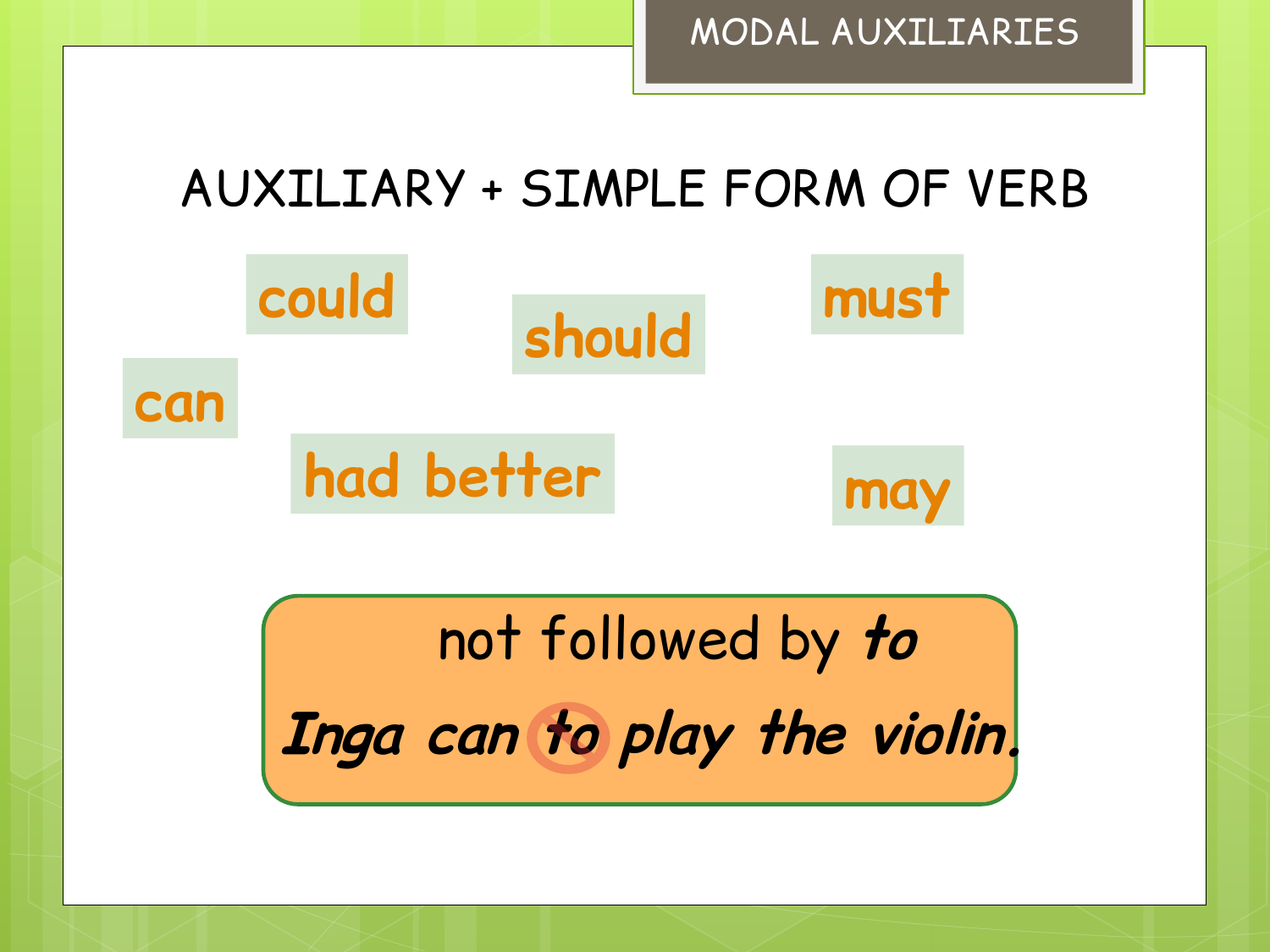

MODAL AUXILIARIES
AUXILIARY + SIMPLE FORM OF VERB
could
must
should
can
had better
may

not followed by to
Inga can to play the violin.